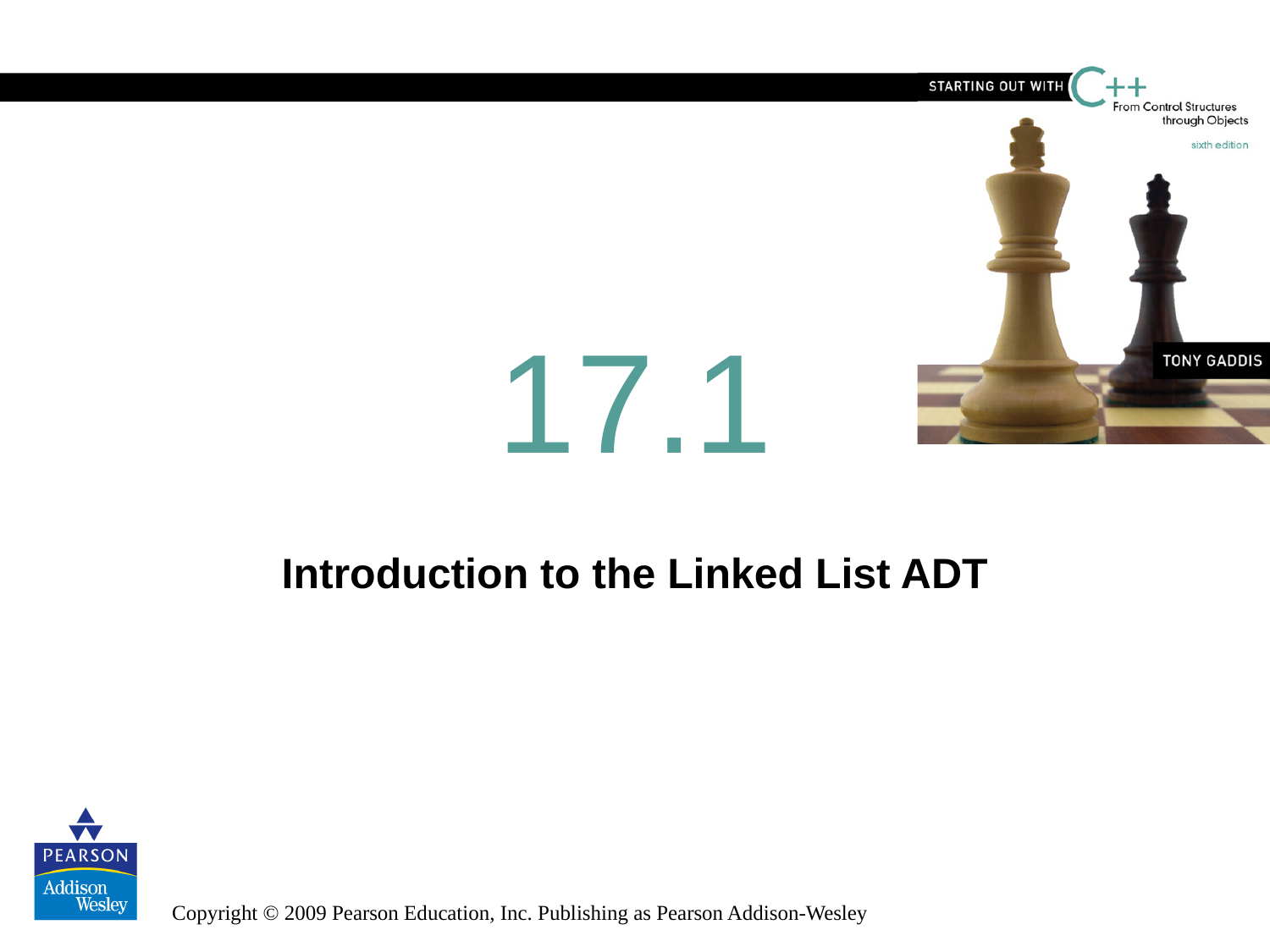

# 17.1
Introduction to the Linked List ADT